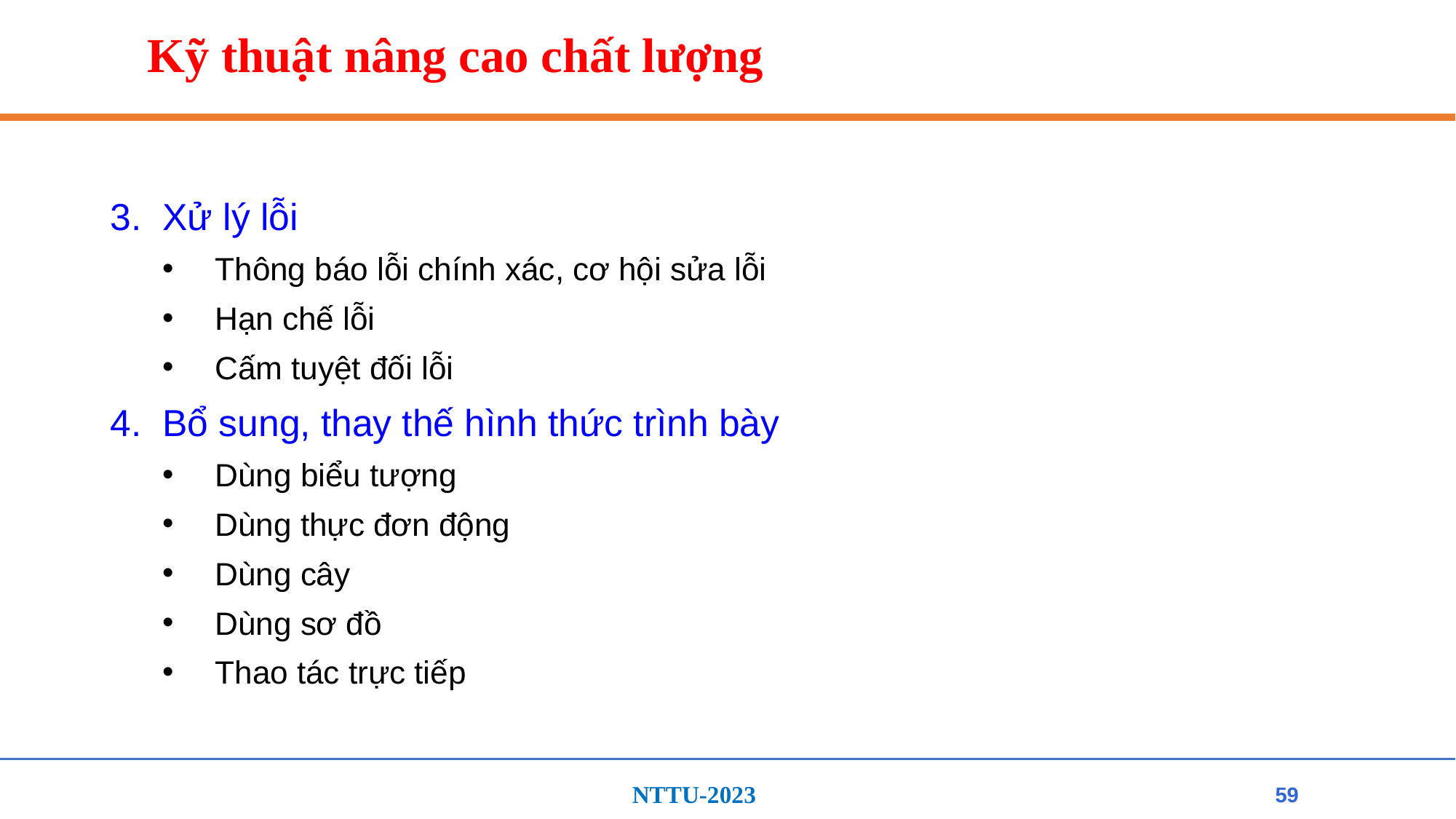

# Kỹ thuật nâng cao chất lượng
Xử lý lỗi
Thông báo lỗi chính xác, cơ hội sửa lỗi
Hạn chế lỗi
Cấm tuyệt đối lỗi
Bổ sung, thay thế hình thức trình bày
Dùng biểu tượng
Dùng thực đơn động
Dùng cây
Dùng sơ đồ
Thao tác trực tiếp
59